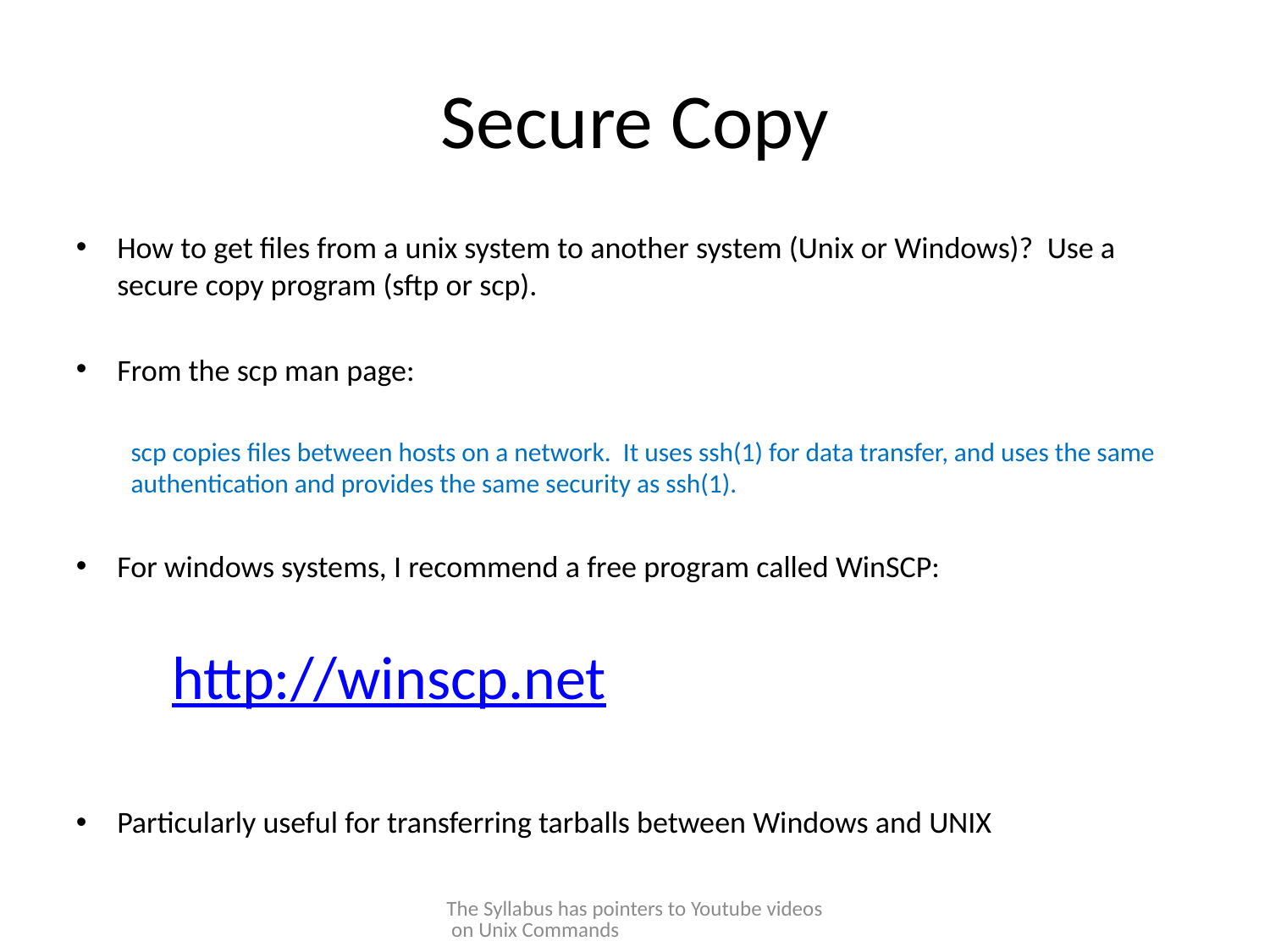

# Secure Copy
How to get files from a unix system to another system (Unix or Windows)?  Use a secure copy program (sftp or scp).

From the scp man page:

scp copies files between hosts on a network.  It uses ssh(1) for data transfer, and uses the same authentication and provides the same security as ssh(1).

For windows systems, I recommend a free program called WinSCP:

http://winscp.net

Particularly useful for transferring tarballs between Windows and UNIX
The Syllabus has pointers to Youtube videos on Unix Commands